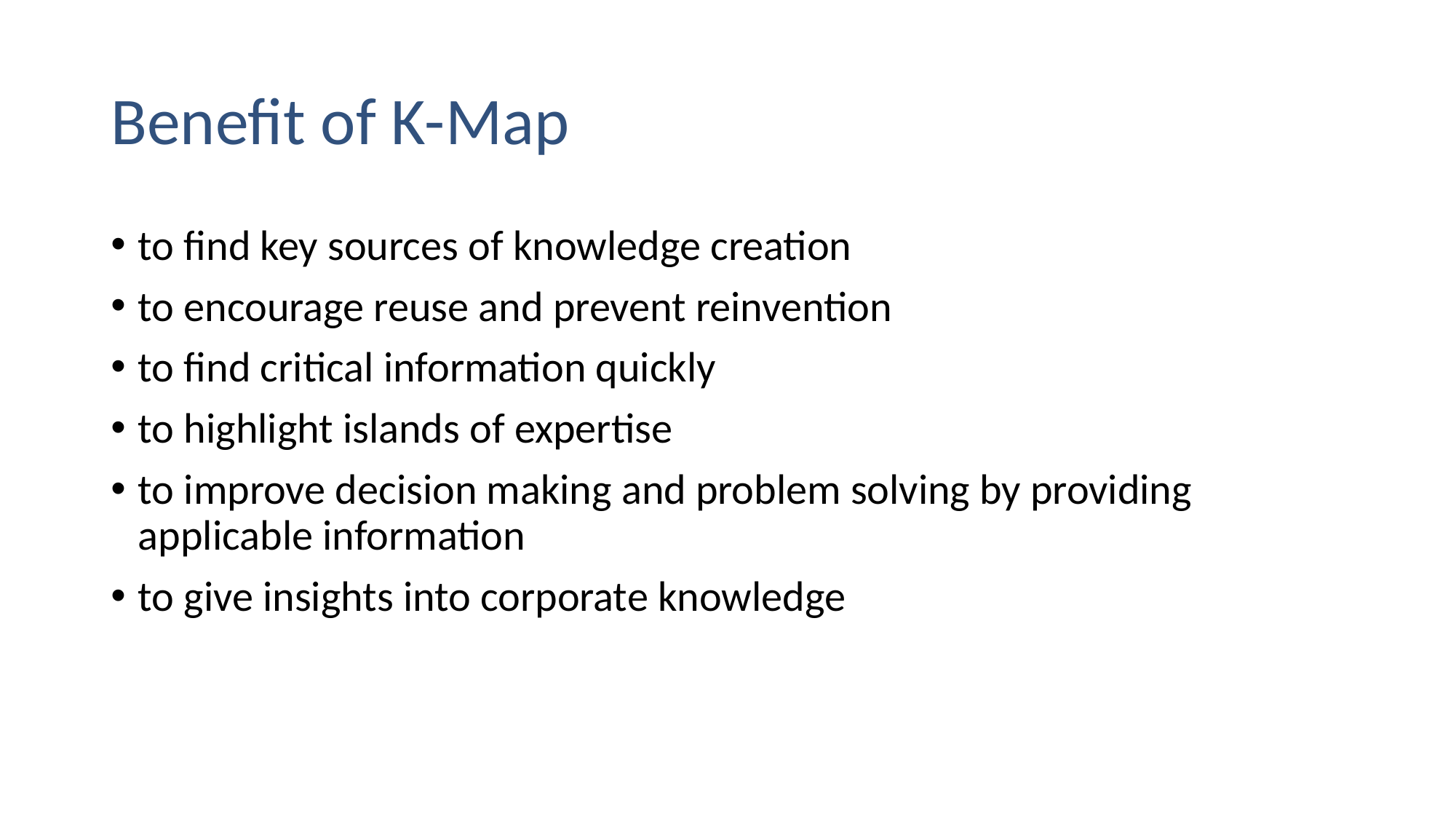

# Benefit of K-Map
to find key sources of knowledge creation
to encourage reuse and prevent reinvention
to find critical information quickly
to highlight islands of expertise
to improve decision making and problem solving by providing applicable information
to give insights into corporate knowledge